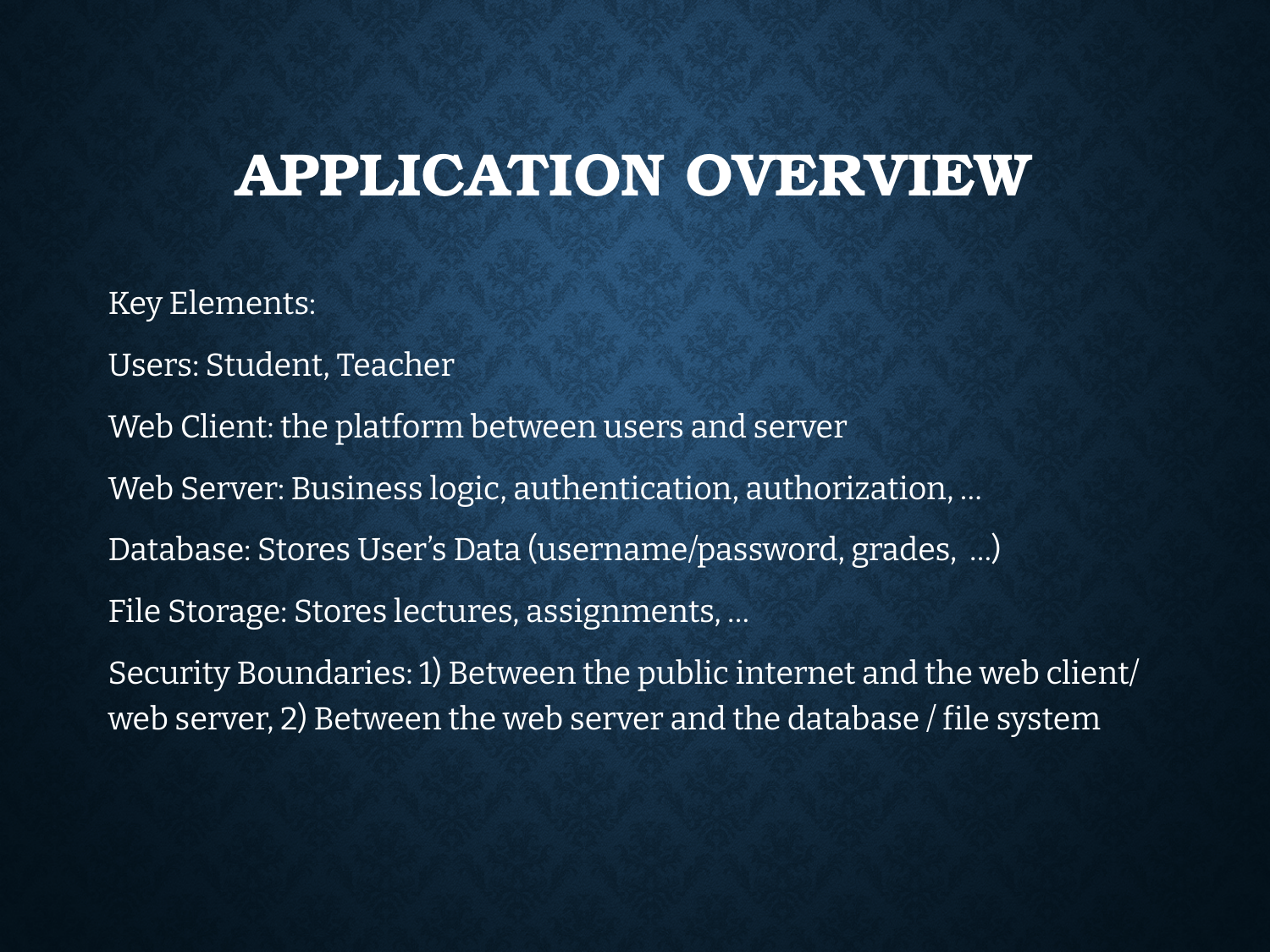

# APPLICATION OVERVIEW
Key Elements:
Users: Student, Teacher
Web Client: the platform between users and server
Web Server: Business logic, authentication, authorization, …
Database: Stores User’s Data (username/password, grades,  …)
File Storage: Stores lectures, assignments, …
Security Boundaries: 1) Between the public internet and the web client/ web server, 2) Between the web server and the database / file system